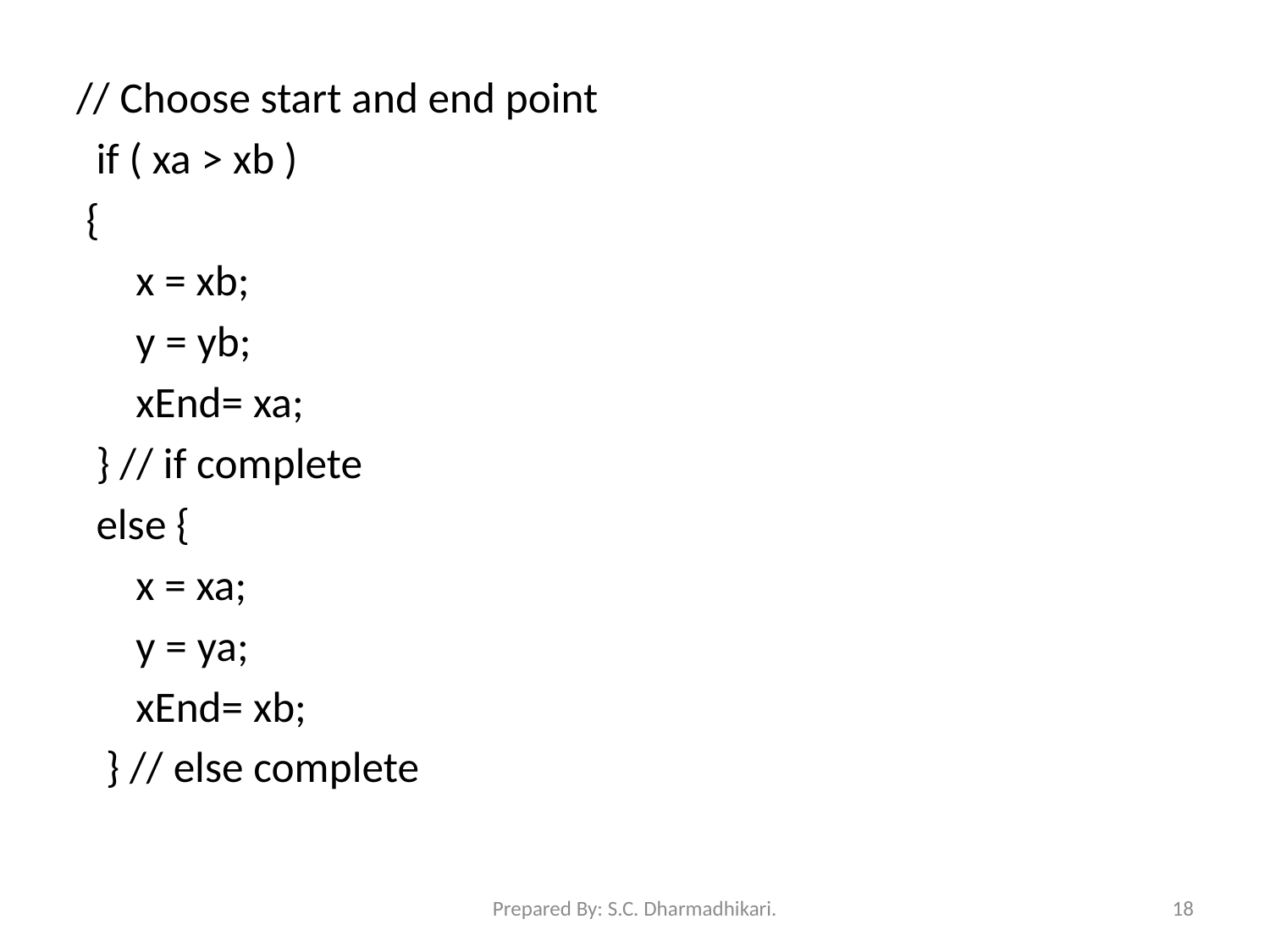

// Choose start and end point
  if ( xa > xb )
 {
      x = xb;
      y = yb;
      xEnd= xa;
  } // if complete
  else {
      x = xa;
      y = ya;
      xEnd= xb;
   } // else complete
Prepared By: S.C. Dharmadhikari.
18